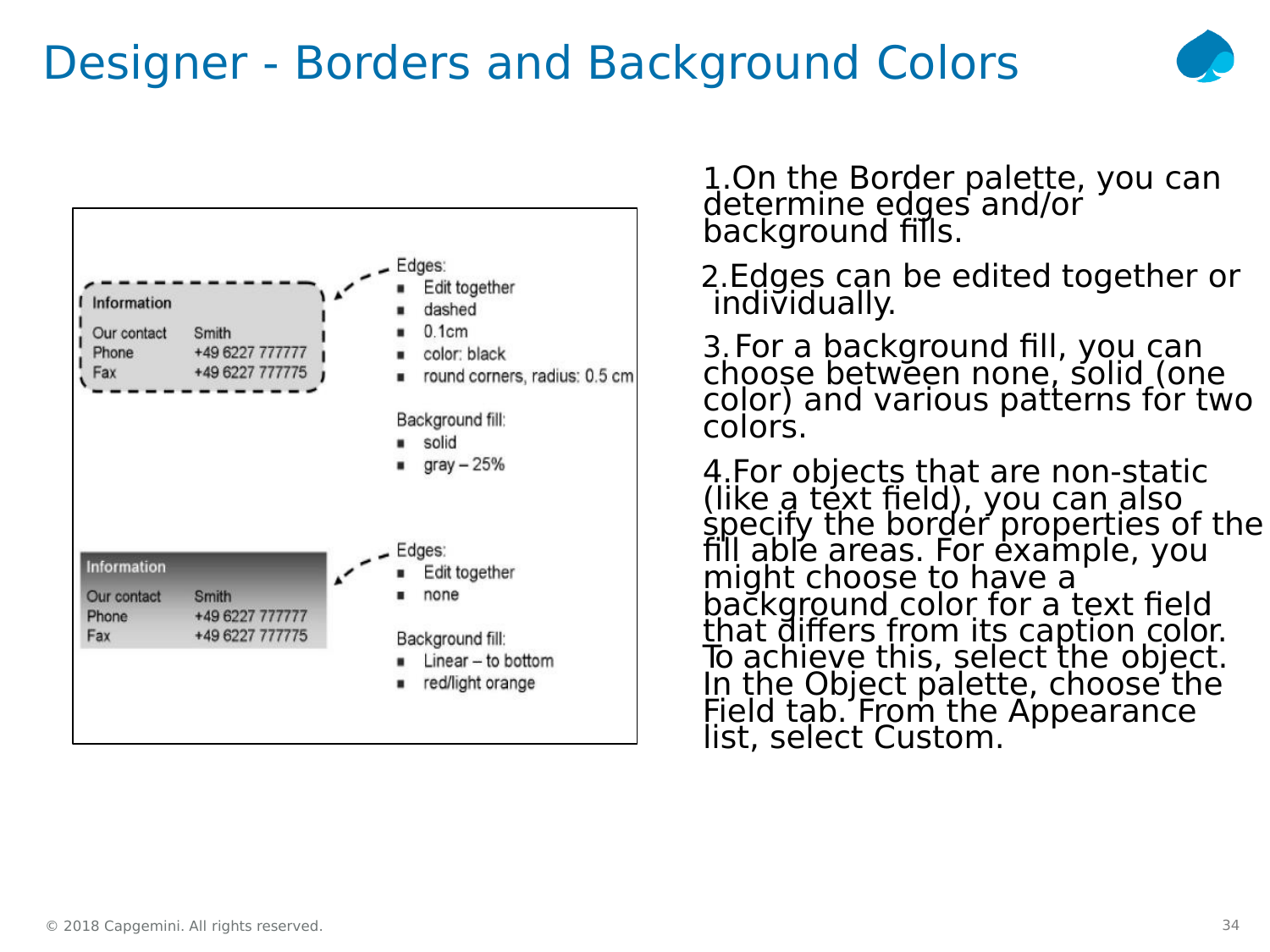

# Designer - Borders and Background Colors
1.On the Border palette, you can
determine edges and/or

background fills.
Edges can be edited together or  individually.
For a background fill, you can
choose between none, solid (one
color) and various patterns for two
colors.
4.For objects that are non-static  (like a text field), you can also
specify the border properties of the
fill able areas. For example, you
might choose to have a
background color for a text field
that differs from its caption color.
To achieve this, select the object.
In the Object palette, choose the
Field tab. From the Appearance
list, select Custom.
34
© 2018 Capgemini. All rights reserved.